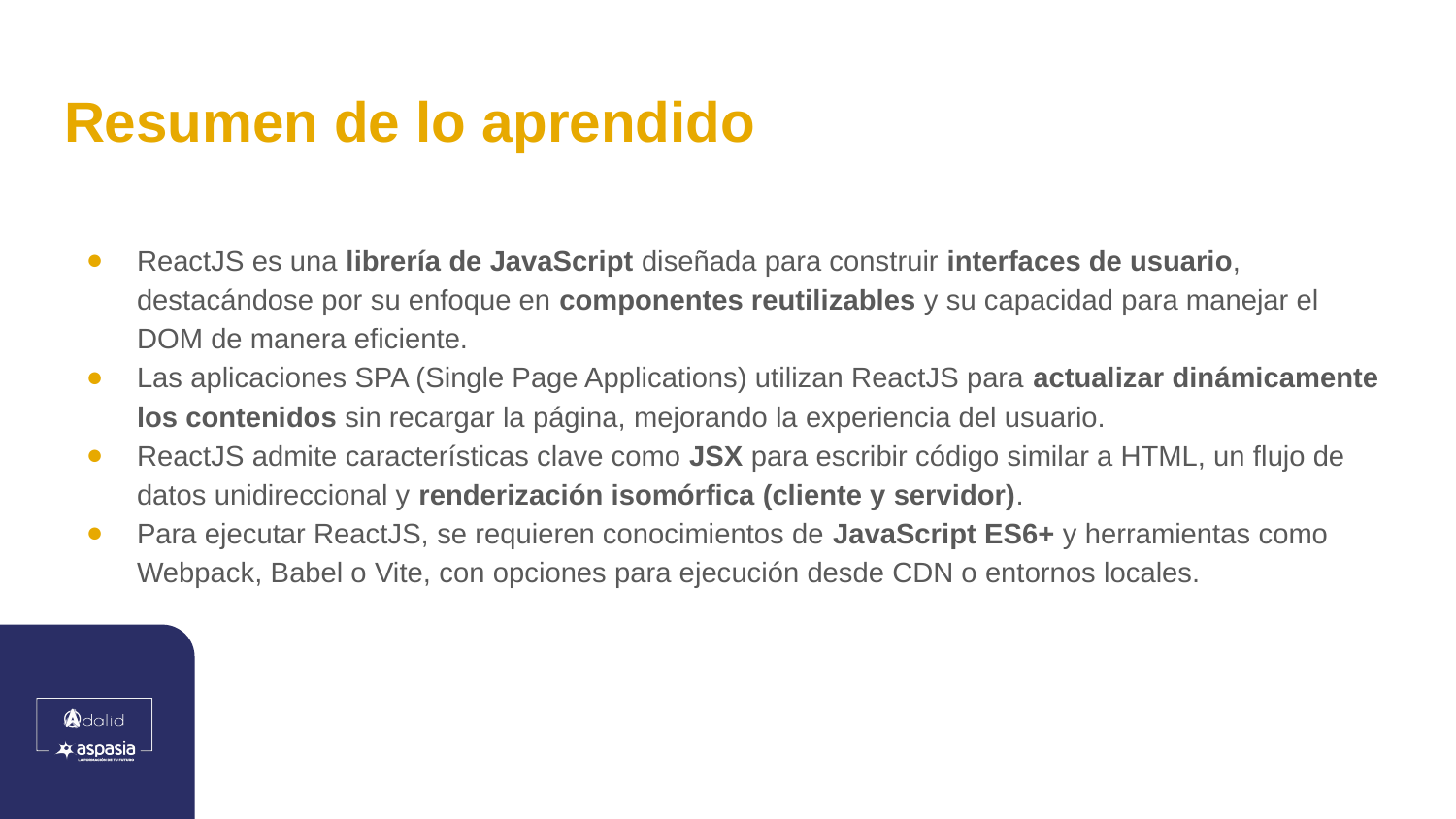

# Resumen de lo aprendido
ReactJS es una librería de JavaScript diseñada para construir interfaces de usuario, destacándose por su enfoque en componentes reutilizables y su capacidad para manejar el DOM de manera eficiente.
Las aplicaciones SPA (Single Page Applications) utilizan ReactJS para actualizar dinámicamente los contenidos sin recargar la página, mejorando la experiencia del usuario.
ReactJS admite características clave como JSX para escribir código similar a HTML, un flujo de datos unidireccional y renderización isomórfica (cliente y servidor).
Para ejecutar ReactJS, se requieren conocimientos de JavaScript ES6+ y herramientas como Webpack, Babel o Vite, con opciones para ejecución desde CDN o entornos locales.